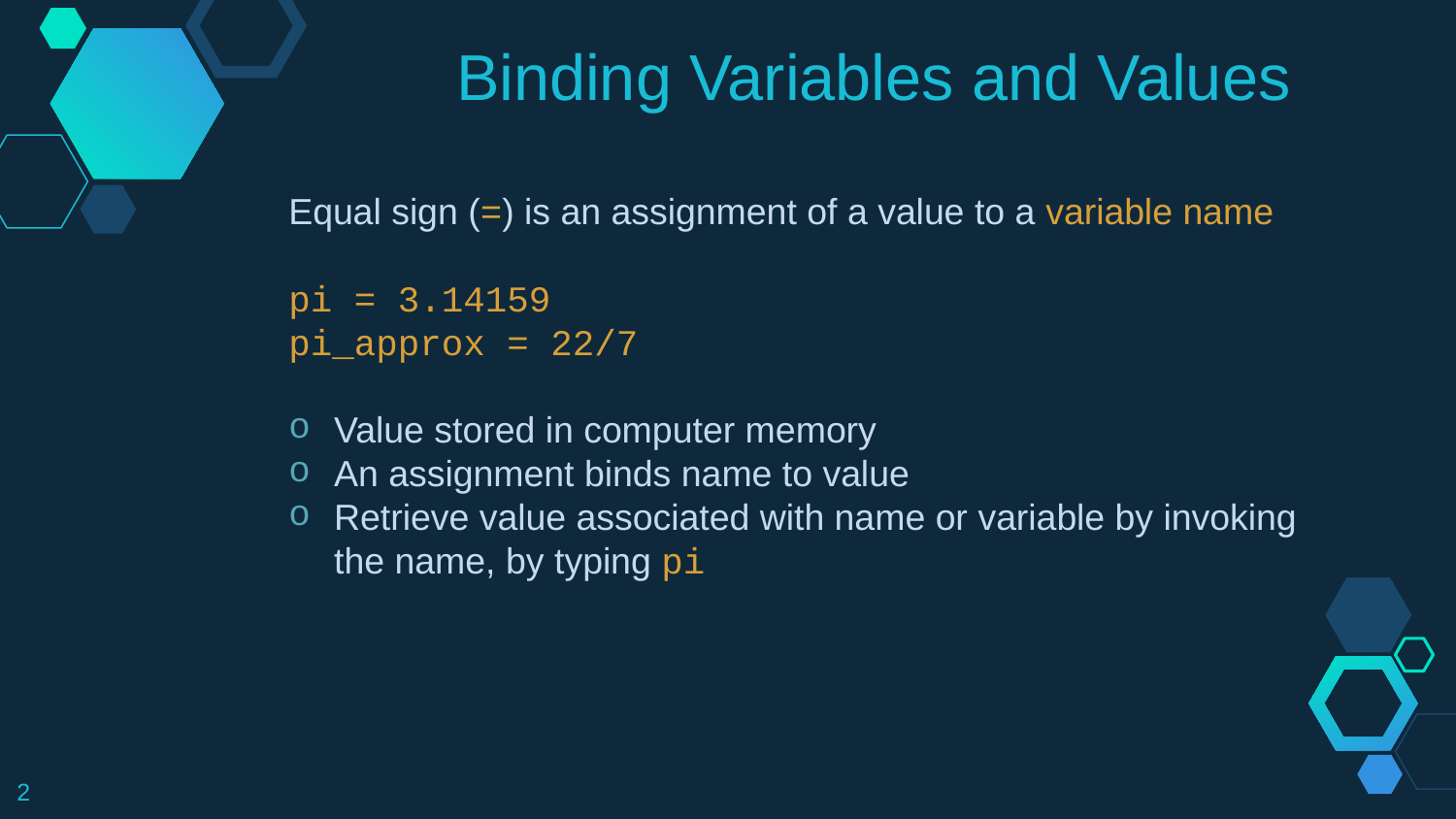

Binding Variables and Values
Equal sign (=) is an assignment of a value to a variable name

pi = 3.14159
pi_approx = 22/7

Value stored in computer memory
An assignment binds name to value
Retrieve value associated with name or variable by invoking the name, by typing pi

2